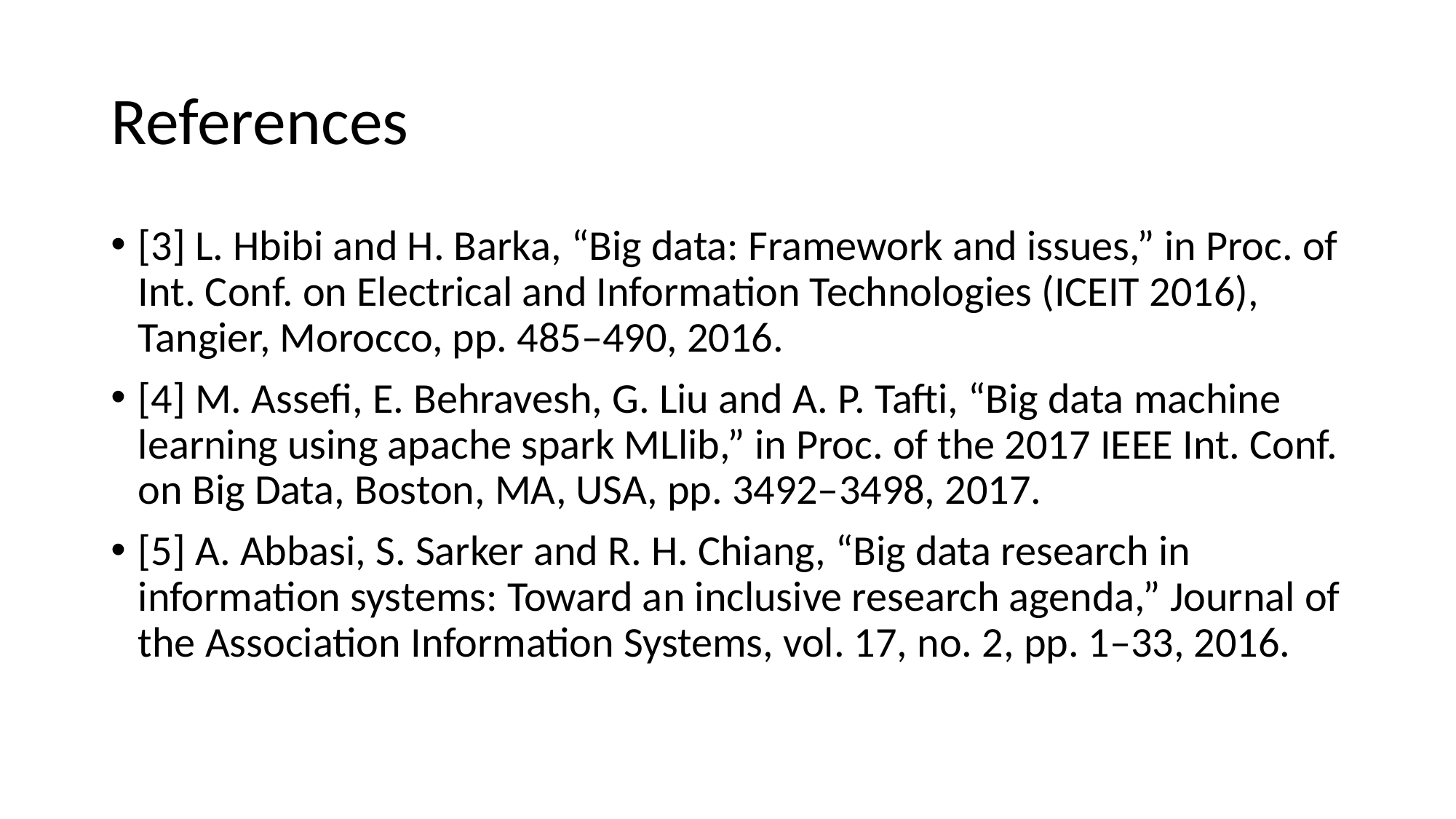

# References
[3] L. Hbibi and H. Barka, “Big data: Framework and issues,” in Proc. of Int. Conf. on Electrical and Information Technologies (ICEIT 2016), Tangier, Morocco, pp. 485–490, 2016.
[4] M. Assefi, E. Behravesh, G. Liu and A. P. Tafti, “Big data machine learning using apache spark MLlib,” in Proc. of the 2017 IEEE Int. Conf. on Big Data, Boston, MA, USA, pp. 3492–3498, 2017.
[5] A. Abbasi, S. Sarker and R. H. Chiang, “Big data research in information systems: Toward an inclusive research agenda,” Journal of the Association Information Systems, vol. 17, no. 2, pp. 1–33, 2016.